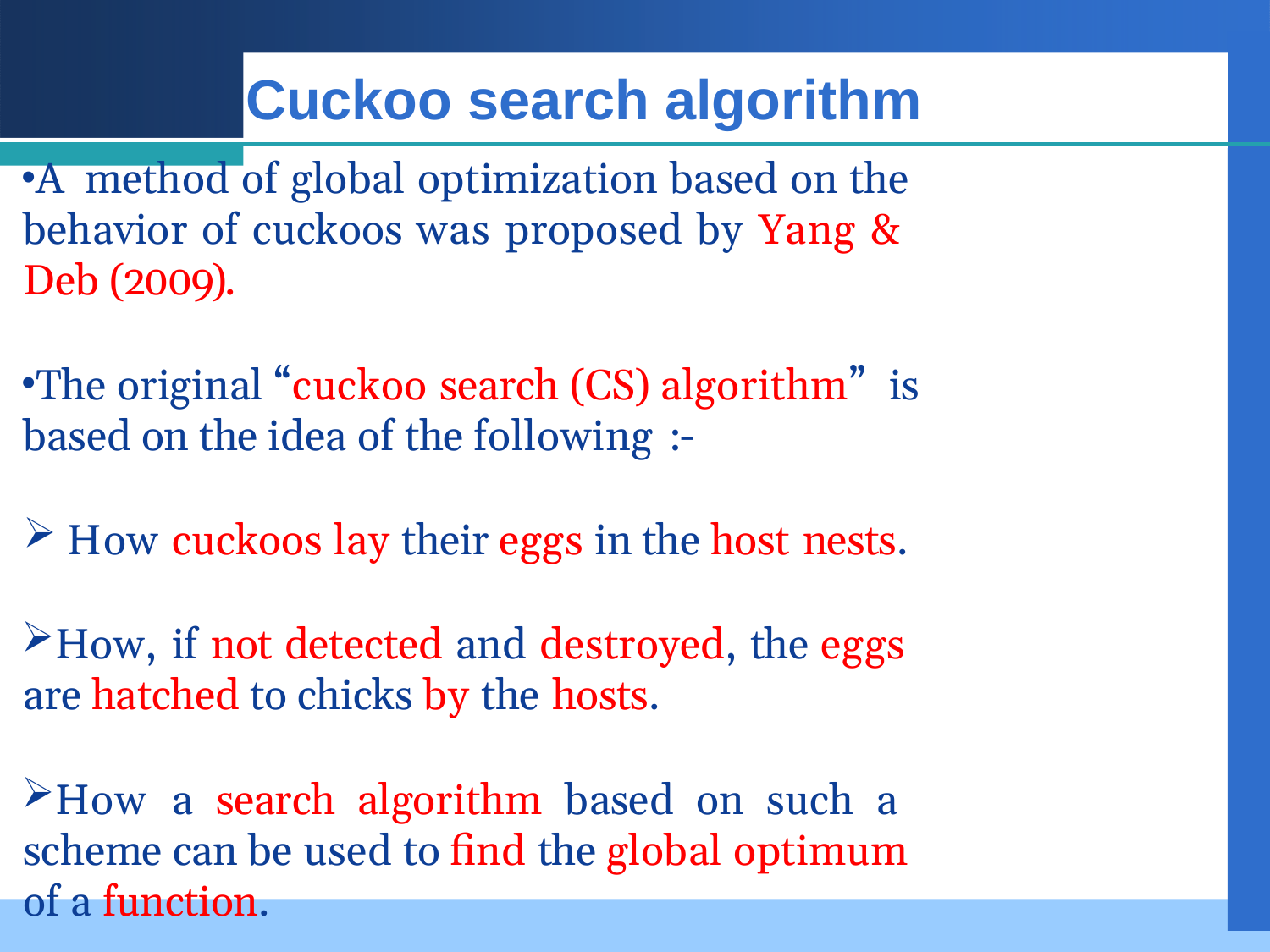

# Cuckoo search algorithm
A method of global optimization based on the  behavior of cuckoos was proposed by Yang &  Deb (2009).

The original “cuckoo search (CS) algorithm”  is based on the idea of the following :-

How cuckoos lay their eggs in the host nests.

How, if not detected and destroyed, the eggs  are hatched to chicks by the hosts.

How a search algorithm based on such a  scheme can be used to find the global optimum  of a function.